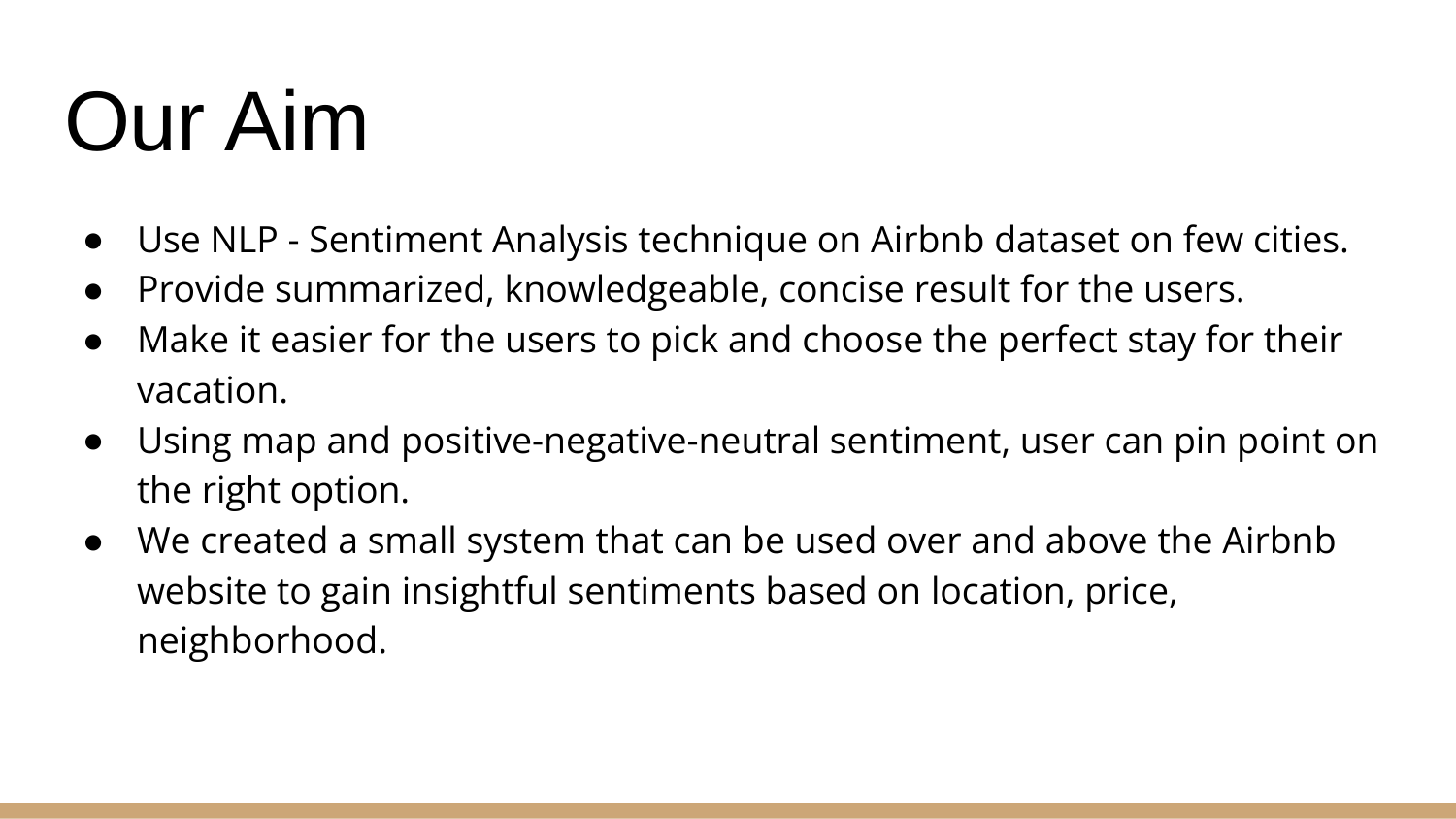

# Our Aim
Use NLP - Sentiment Analysis technique on Airbnb dataset on few cities.
Provide summarized, knowledgeable, concise result for the users.
Make it easier for the users to pick and choose the perfect stay for their vacation.
Using map and positive-negative-neutral sentiment, user can pin point on the right option.
We created a small system that can be used over and above the Airbnb website to gain insightful sentiments based on location, price, neighborhood.